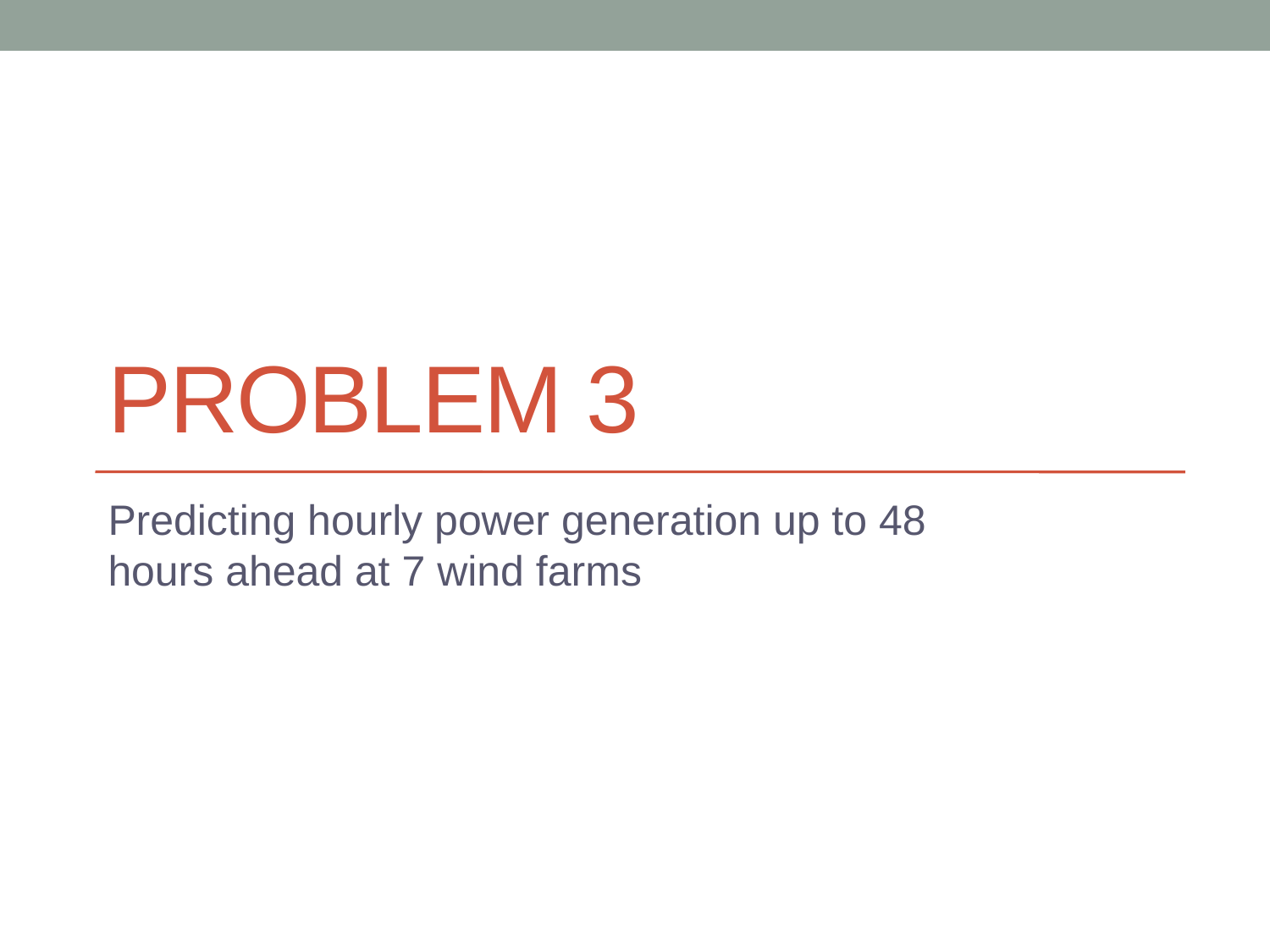

# Problem 3
Predicting hourly power generation up to 48 hours ahead at 7 wind farms